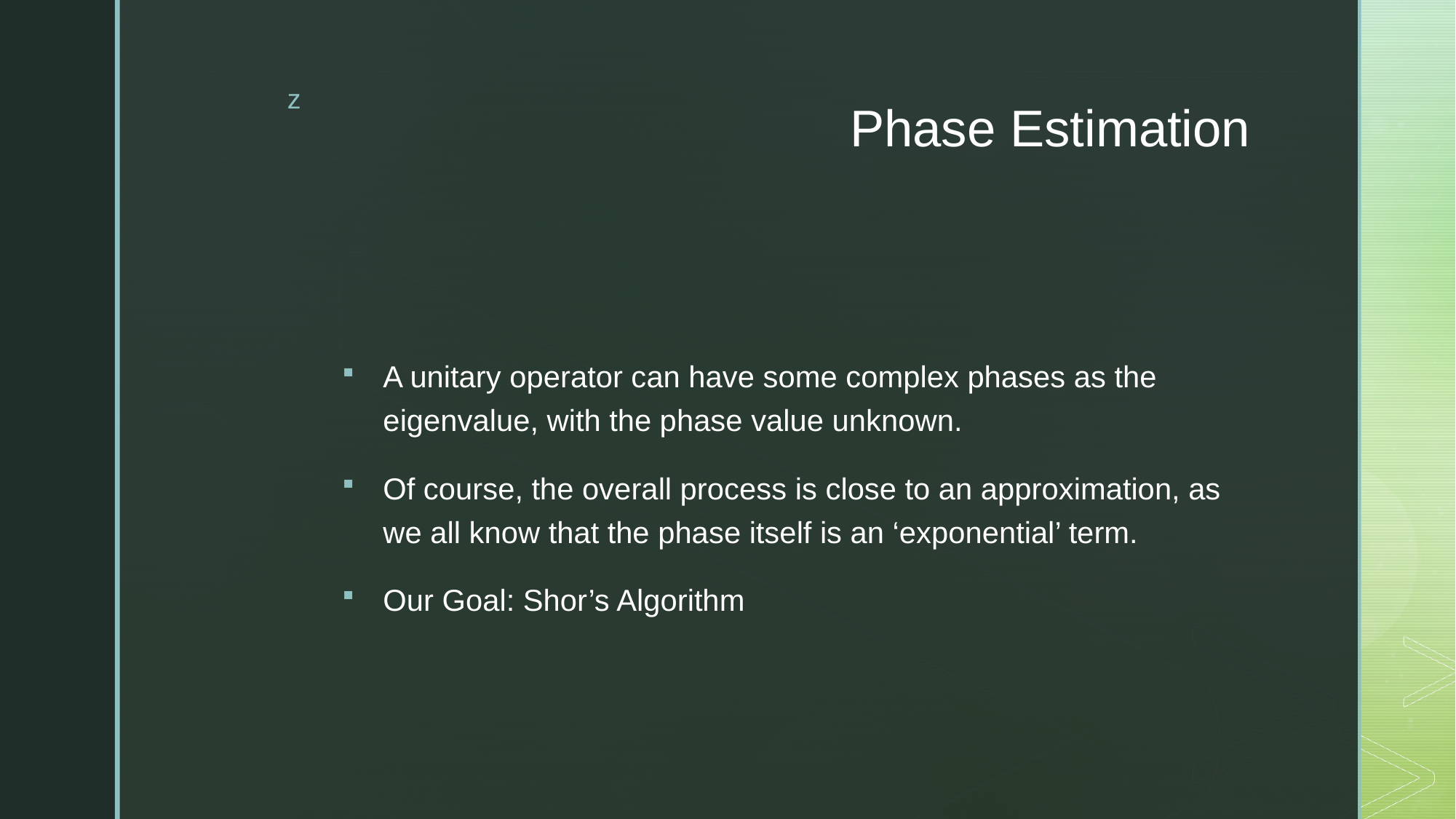

# Phase Estimation
A unitary operator can have some complex phases as the eigenvalue, with the phase value unknown.
Of course, the overall process is close to an approximation, as we all know that the phase itself is an ‘exponential’ term.
Our Goal: Shor’s Algorithm